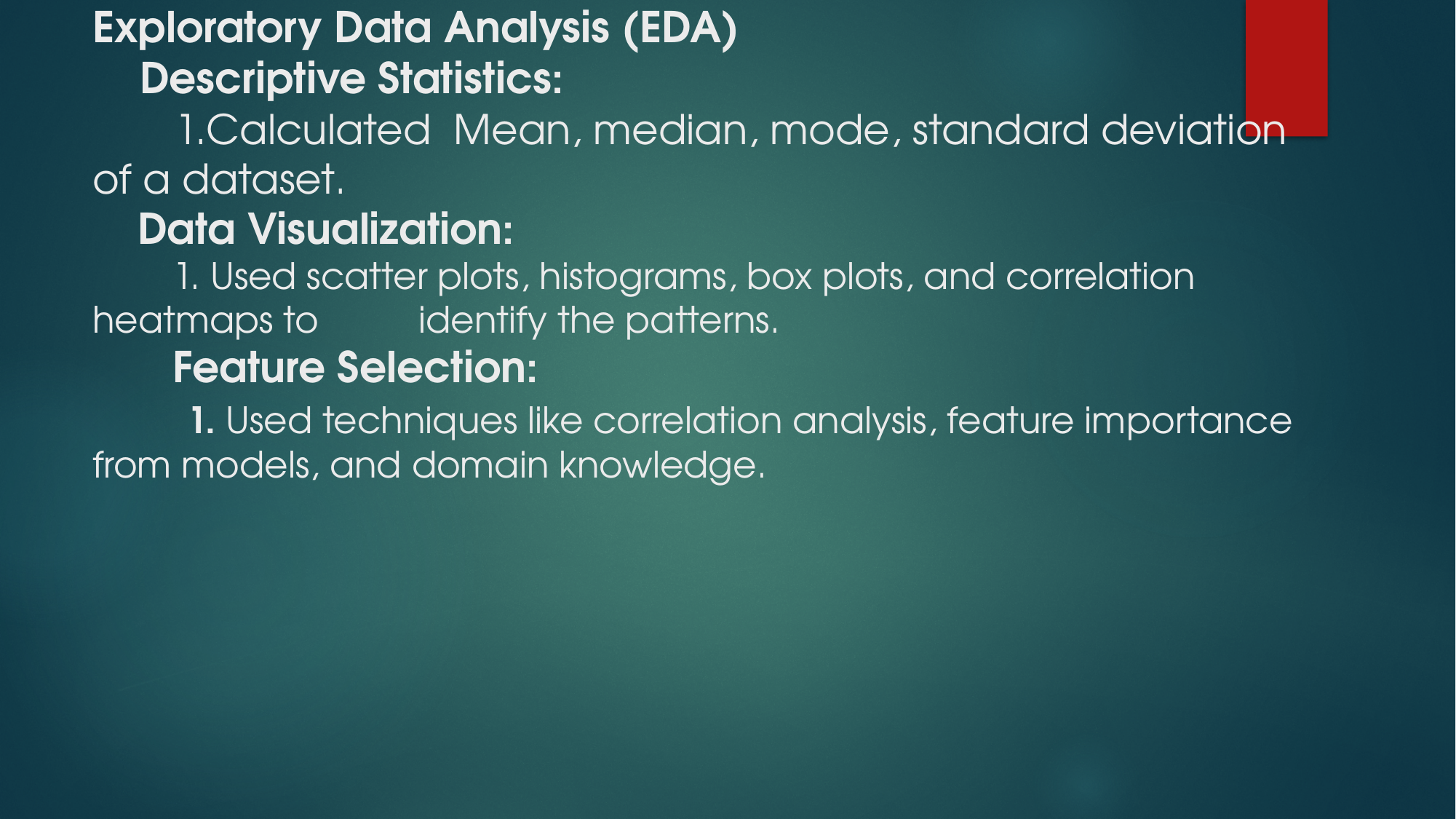

# Exploratory Data Analysis (EDA) Descriptive Statistics: 1.Calculated  Mean, median, mode, standard deviation of a dataset. Data Visualization: 1. Used scatter plots, histograms, box plots, and correlation heatmaps to          identify the patterns. Feature Selection: 1. Used techniques like correlation analysis, feature importance from models, and domain knowledge.